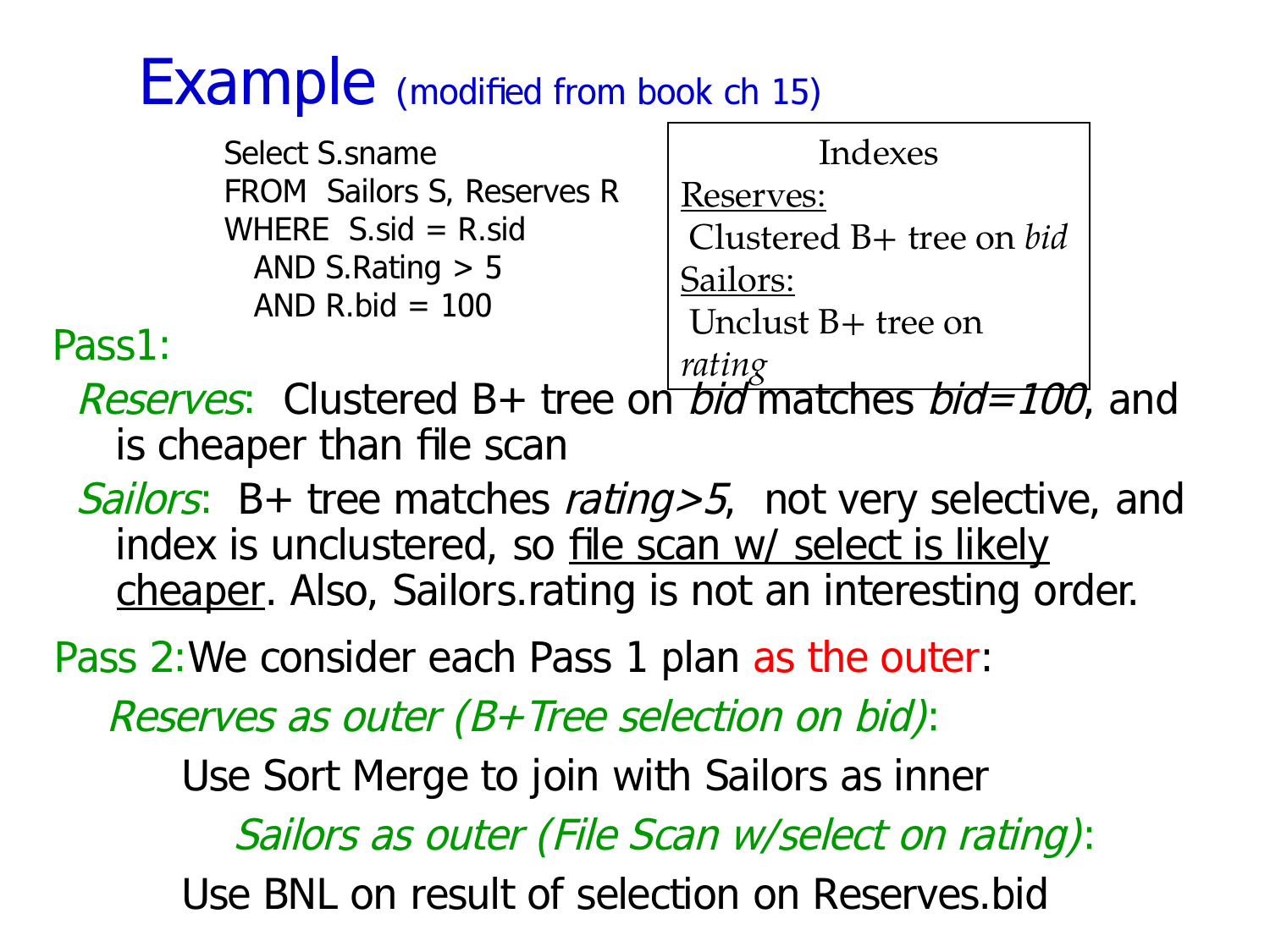

Example (modified from book ch 15)
Indexes
Reserves:
 Clustered B+ tree on bid
Sailors:
 Unclust B+ tree on rating
Select S.sname
FROM  Sailors S, Reserves R
WHERE  S.sid = R.sid
   AND S.Rating > 5
   AND R.bid = 100
   Pass1:
Reserves:  Clustered B+ tree on bid matches bid=100, and is cheaper than file scan
Sailors:  B+ tree matches rating>5,  not very selective, and index is unclustered, so file scan w/ select is likely cheaper. Also, Sailors.rating is not an interesting order.

Pass 2:We consider each Pass 1 plan as the outer:
    Reserves as outer (B+Tree selection on bid):
Use Sort Merge to join with Sailors as inner
    Sailors as outer (File Scan w/select on rating):
Use BNL on result of selection on Reserves.bid